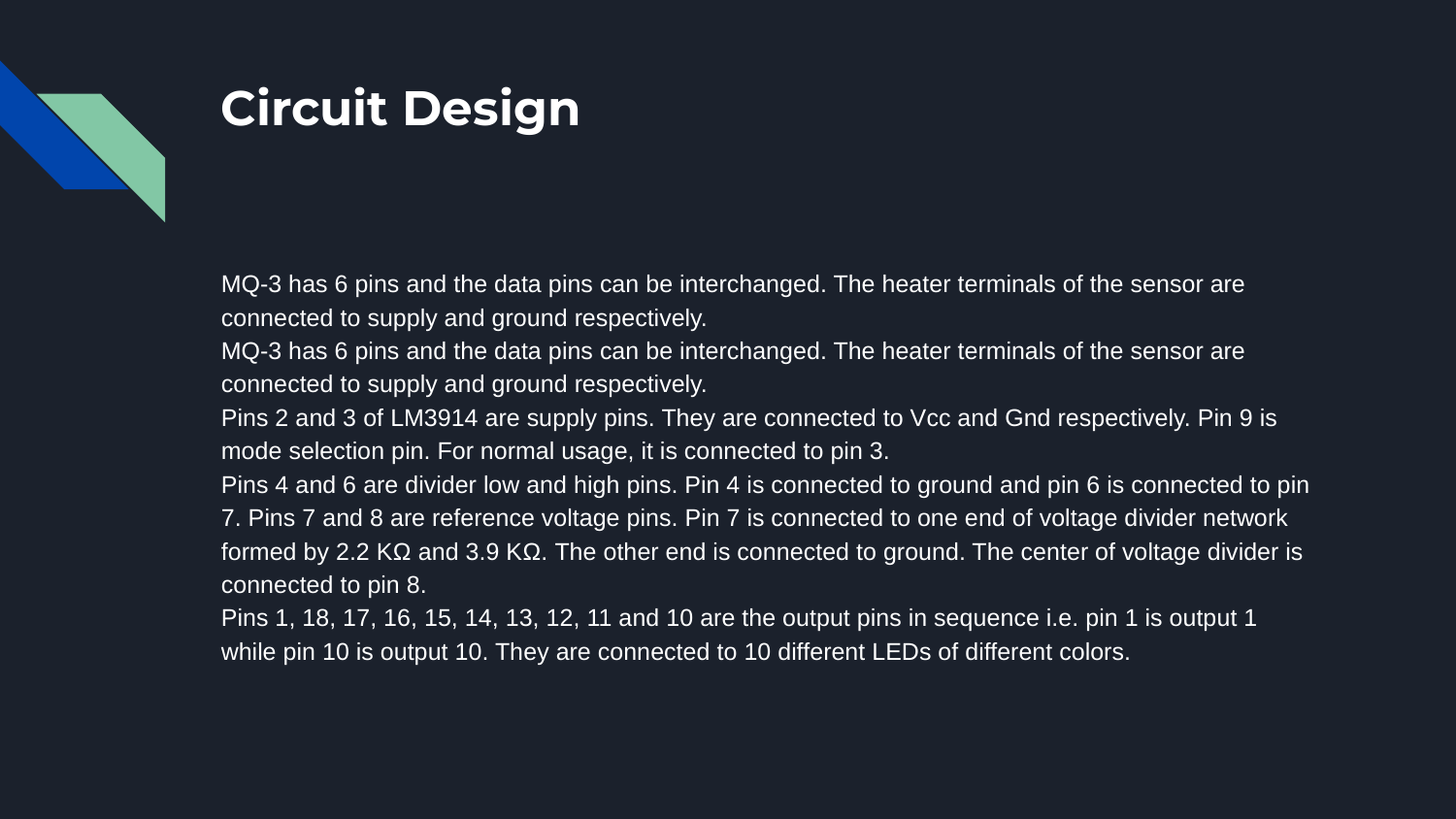

# Circuit Design
MQ-3 has 6 pins and the data pins can be interchanged. The heater terminals of the sensor are connected to supply and ground respectively.
MQ-3 has 6 pins and the data pins can be interchanged. The heater terminals of the sensor are connected to supply and ground respectively.
Pins 2 and 3 of LM3914 are supply pins. They are connected to Vcc and Gnd respectively. Pin 9 is mode selection pin. For normal usage, it is connected to pin 3.
Pins 4 and 6 are divider low and high pins. Pin 4 is connected to ground and pin 6 is connected to pin 7. Pins 7 and 8 are reference voltage pins. Pin 7 is connected to one end of voltage divider network formed by 2.2 KΩ and 3.9 KΩ. The other end is connected to ground. The center of voltage divider is connected to pin 8.
Pins 1, 18, 17, 16, 15, 14, 13, 12, 11 and 10 are the output pins in sequence i.e. pin 1 is output 1 while pin 10 is output 10. They are connected to 10 different LEDs of different colors.